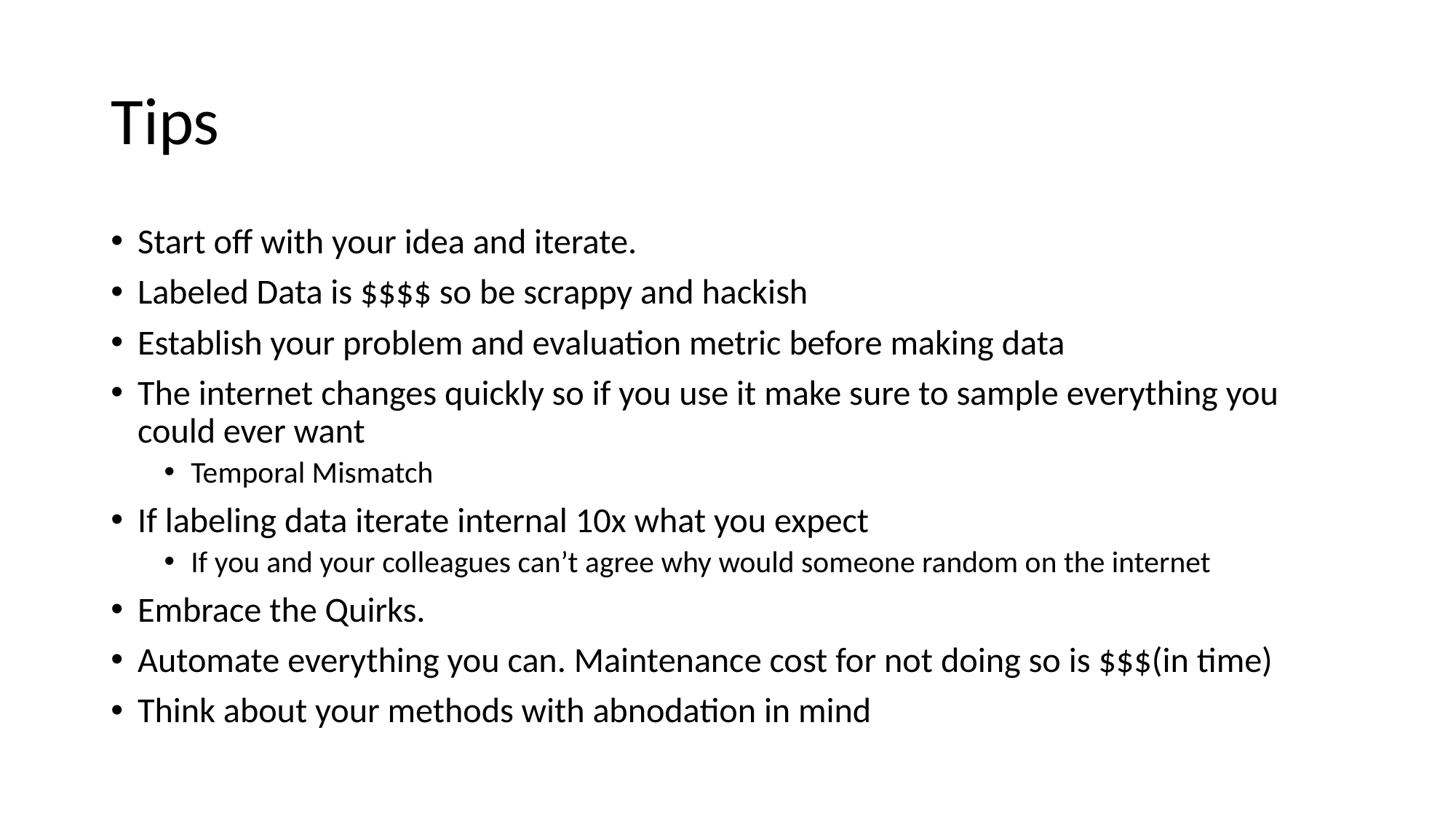

# Tips
Start off with your idea and iterate.
Labeled Data is $$$$ so be scrappy and hackish
Establish your problem and evaluation metric before making data
The internet changes quickly so if you use it make sure to sample everything you could ever want
Temporal Mismatch
If labeling data iterate internal 10x what you expect
If you and your colleagues can’t agree why would someone random on the internet
Embrace the Quirks.
Automate everything you can. Maintenance cost for not doing so is $$$(in time)
Think about your methods with abnodation in mind